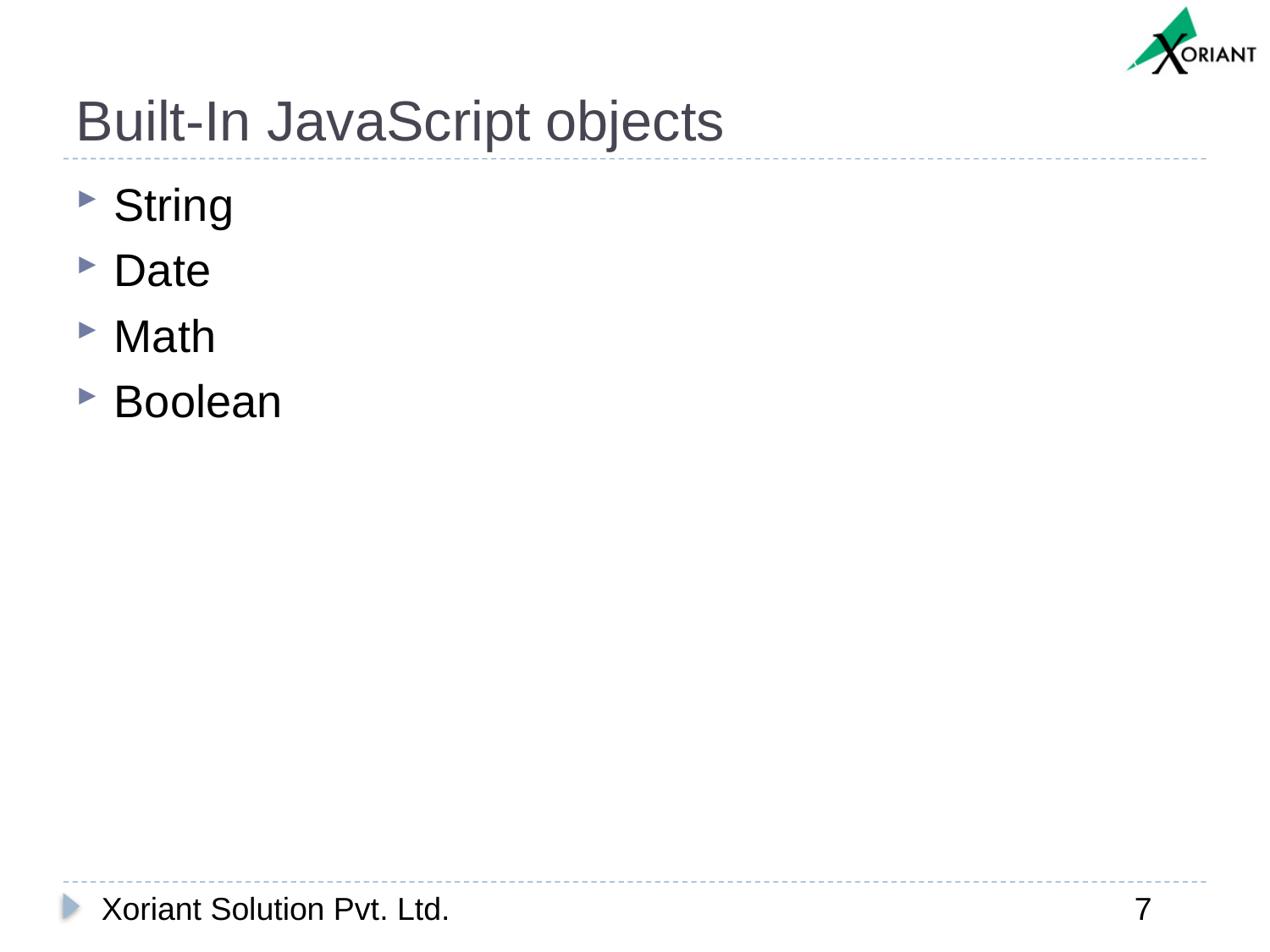

# Built-In JavaScript objects
String
Date
Math
Boolean
Xoriant Solution Pvt. Ltd.
7